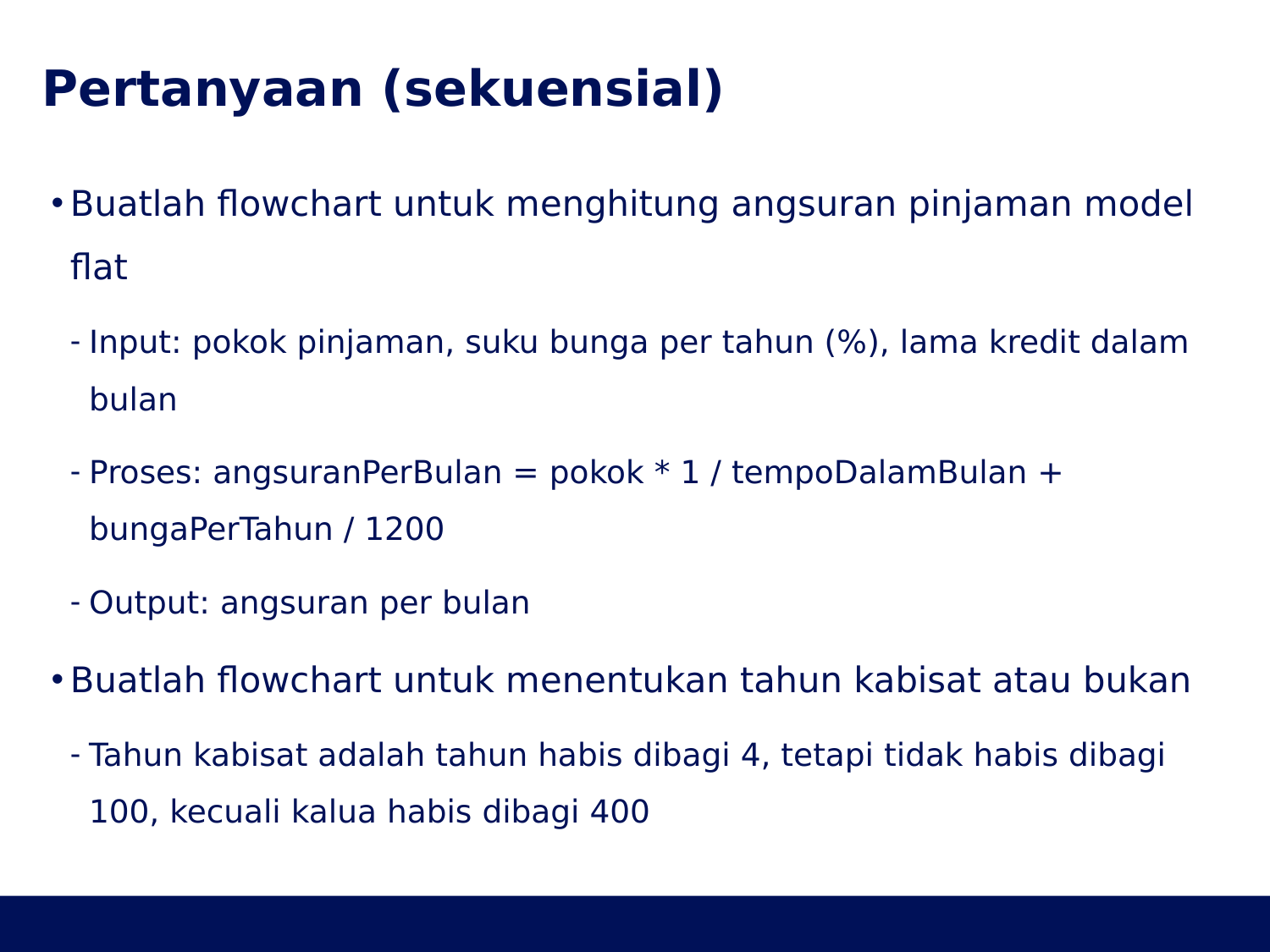

# Pertanyaan (sekuensial)
Buatlah flowchart untuk menghitung angsuran pinjaman model flat
Input: pokok pinjaman, suku bunga per tahun (%), lama kredit dalam bulan
Proses: angsuranPerBulan = pokok * 1 / tempoDalamBulan + bungaPerTahun / 1200
Output: angsuran per bulan
Buatlah flowchart untuk menentukan tahun kabisat atau bukan
Tahun kabisat adalah tahun habis dibagi 4, tetapi tidak habis dibagi 100, kecuali kalua habis dibagi 400